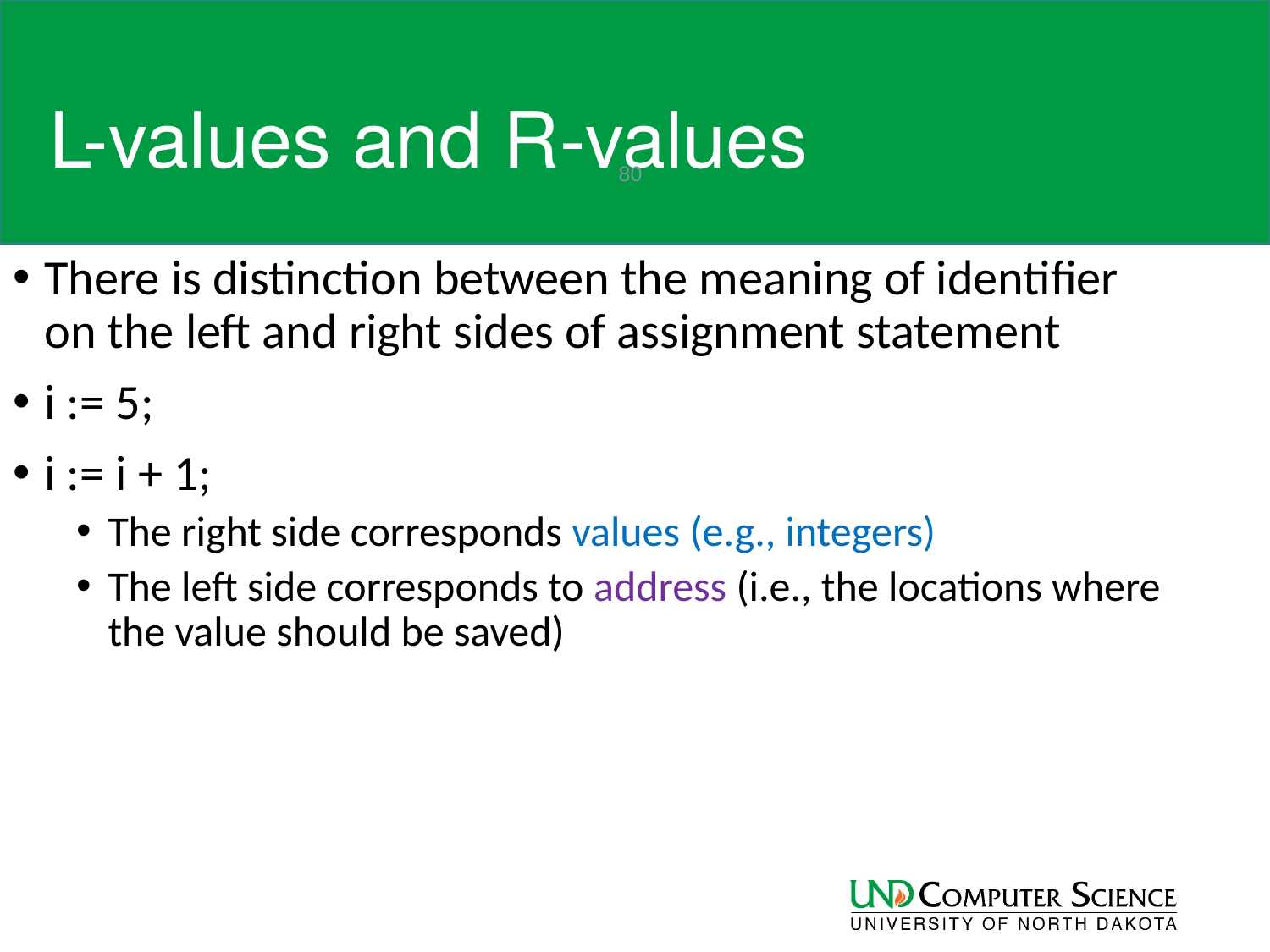

# L-values and R-values
80
There is distinction between the meaning of identifier on the left and right sides of assignment statement
i := 5;
i := i + 1;
The right side corresponds values (e.g., integers)
The left side corresponds to address (i.e., the locations where the value should be saved)